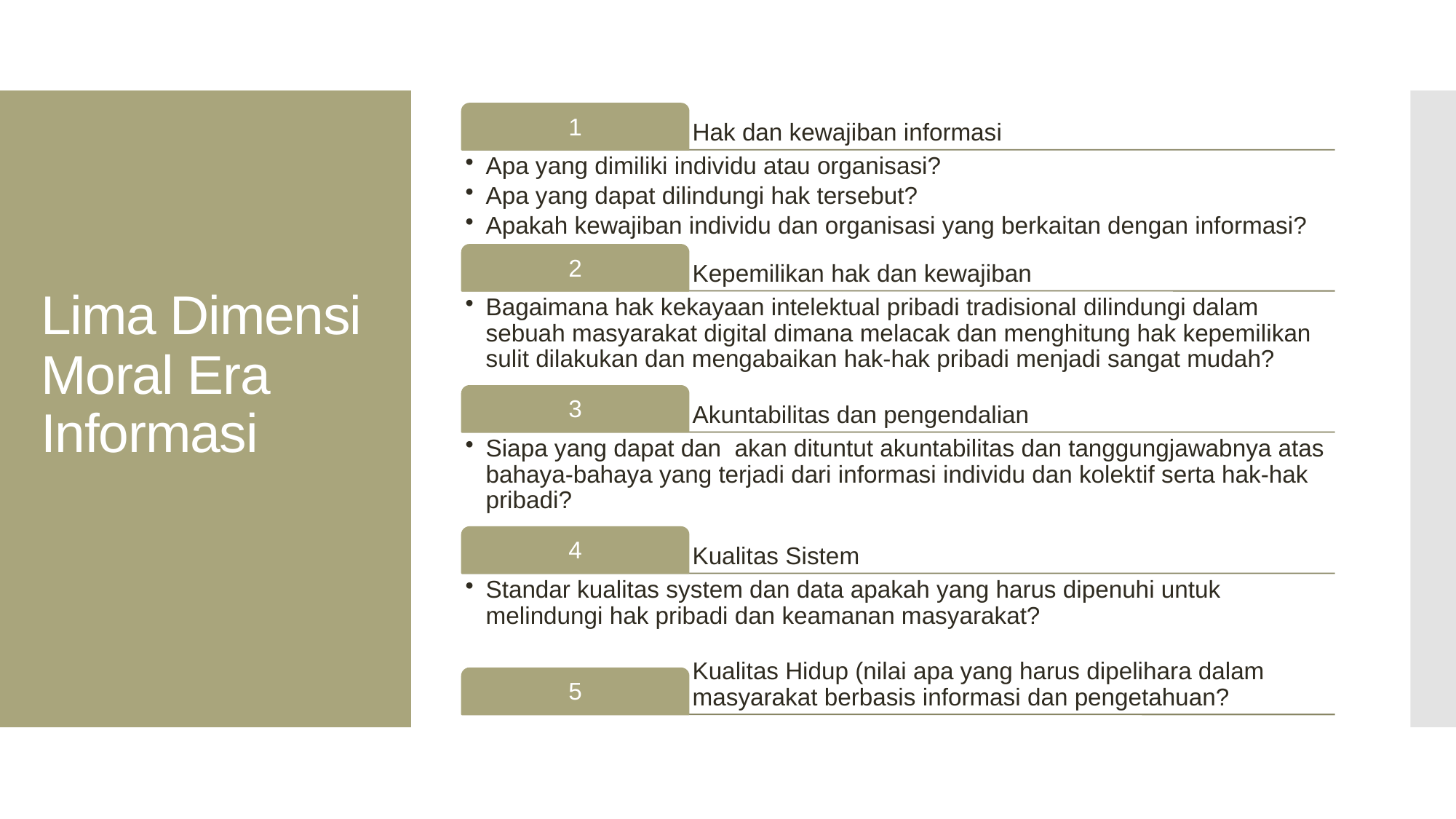

Hak dan kewajiban informasi
1
Apa yang dimiliki individu atau organisasi?
Apa yang dapat dilindungi hak tersebut?
Apakah kewajiban individu dan organisasi yang berkaitan dengan informasi?
Kepemilikan hak dan kewajiban
2
Bagaimana hak kekayaan intelektual pribadi tradisional dilindungi dalam sebuah masyarakat digital dimana melacak dan menghitung hak kepemilikan sulit dilakukan dan mengabaikan hak-hak pribadi menjadi sangat mudah?
Akuntabilitas dan pengendalian
3
Siapa yang dapat dan  akan dituntut akuntabilitas dan tanggungjawabnya atas bahaya-bahaya yang terjadi dari informasi individu dan kolektif serta hak-hak pribadi?
Kualitas Sistem
4
Standar kualitas system dan data apakah yang harus dipenuhi untuk melindungi hak pribadi dan keamanan masyarakat?
Kualitas Hidup (nilai apa yang harus dipelihara dalam masyarakat berbasis informasi dan pengetahuan?
5
# Lima Dimensi Moral Era Informasi